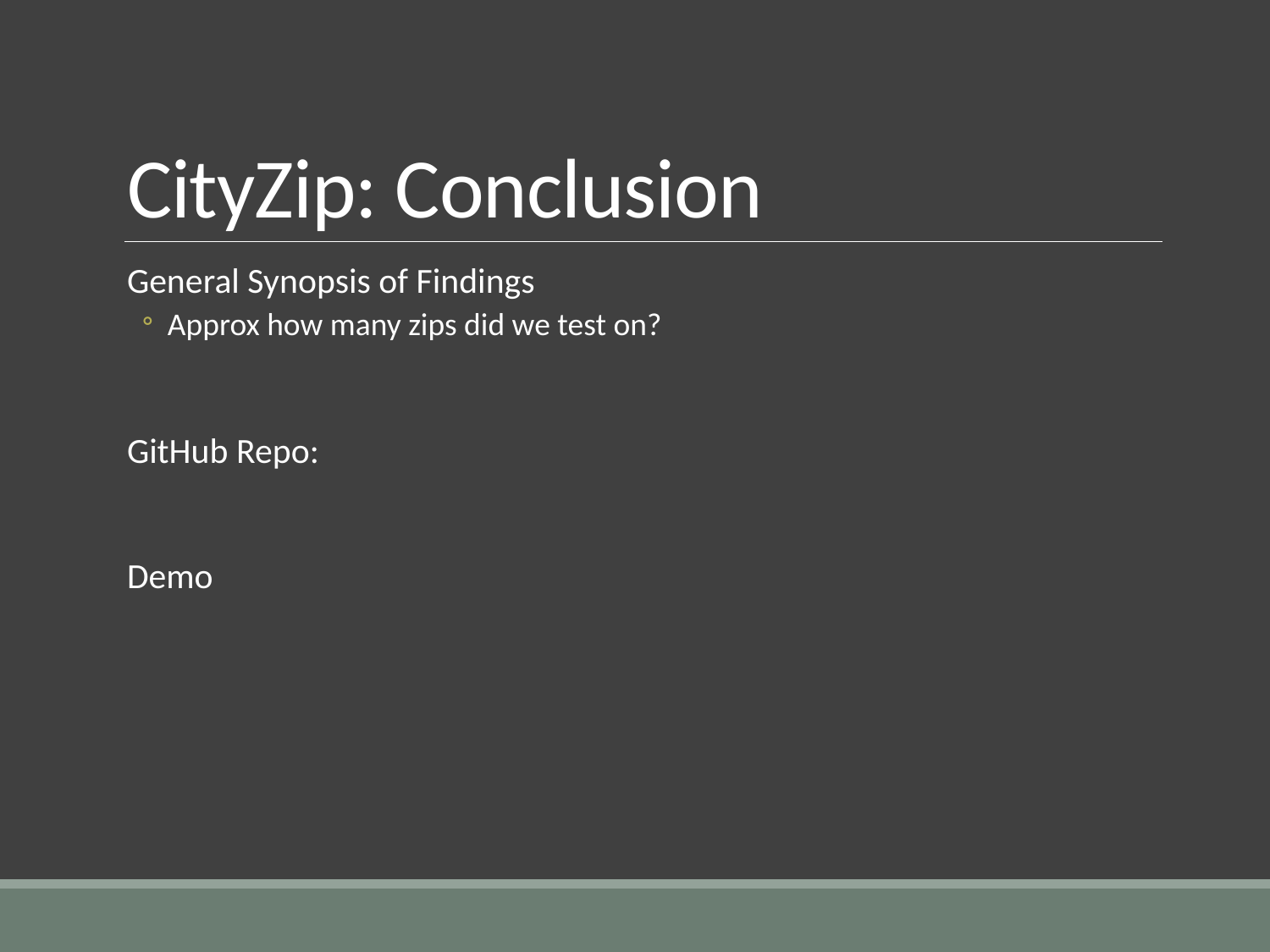

# CityZip: Conclusion
General Synopsis of Findings
Approx how many zips did we test on?

GitHub Repo:

Demo